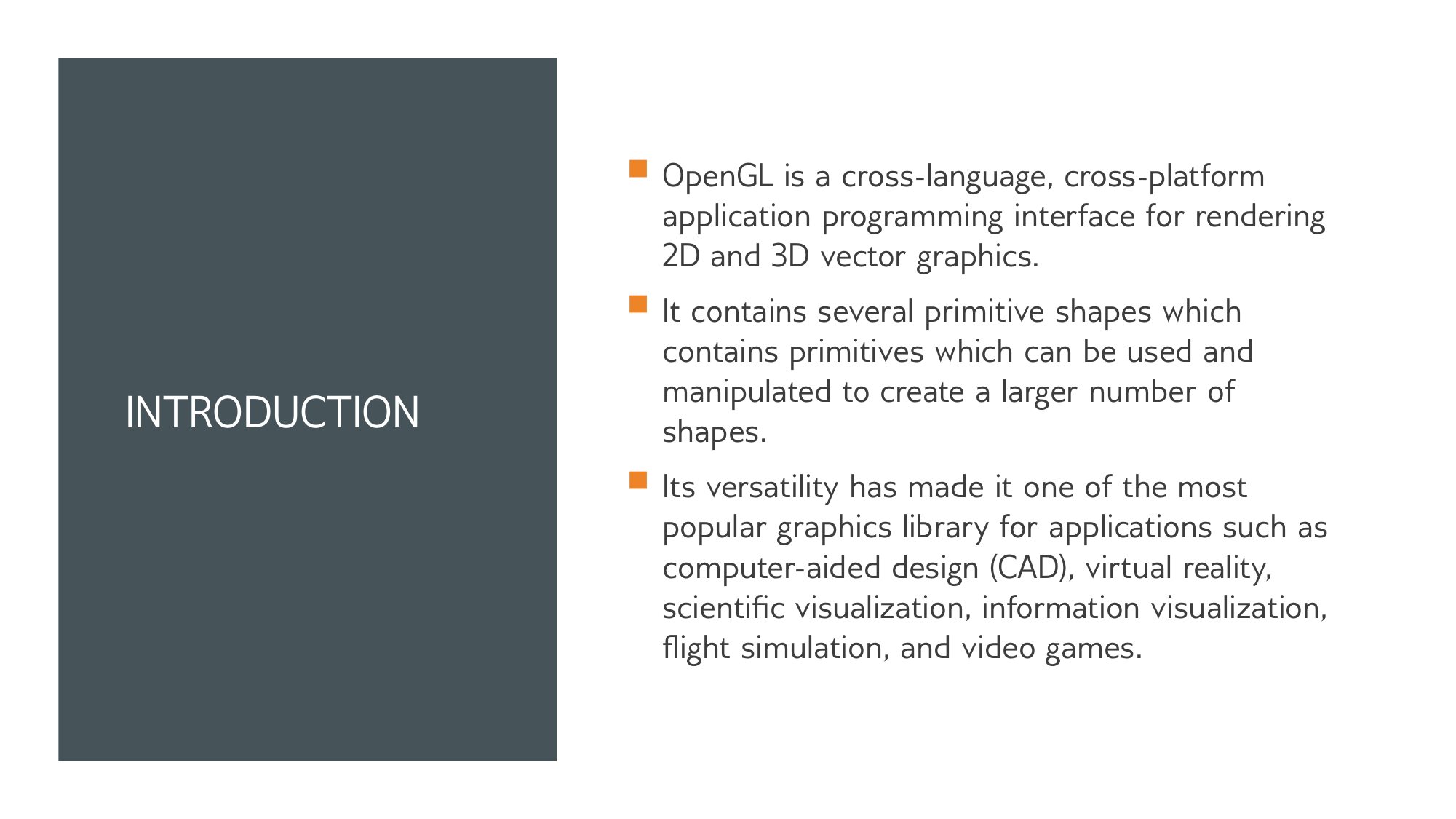

# Introduction
OpenGL is a cross-language, cross-platform application programming interface for rendering 2D and 3D vector graphics.
It contains several primitive shapes which contains primitives which can be used and manipulated to create a larger number of shapes.
Its versatility has made it one of the most popular graphics library for applications such as computer-aided design (CAD), virtual reality, scientific visualization, information visualization, flight simulation, and video games.